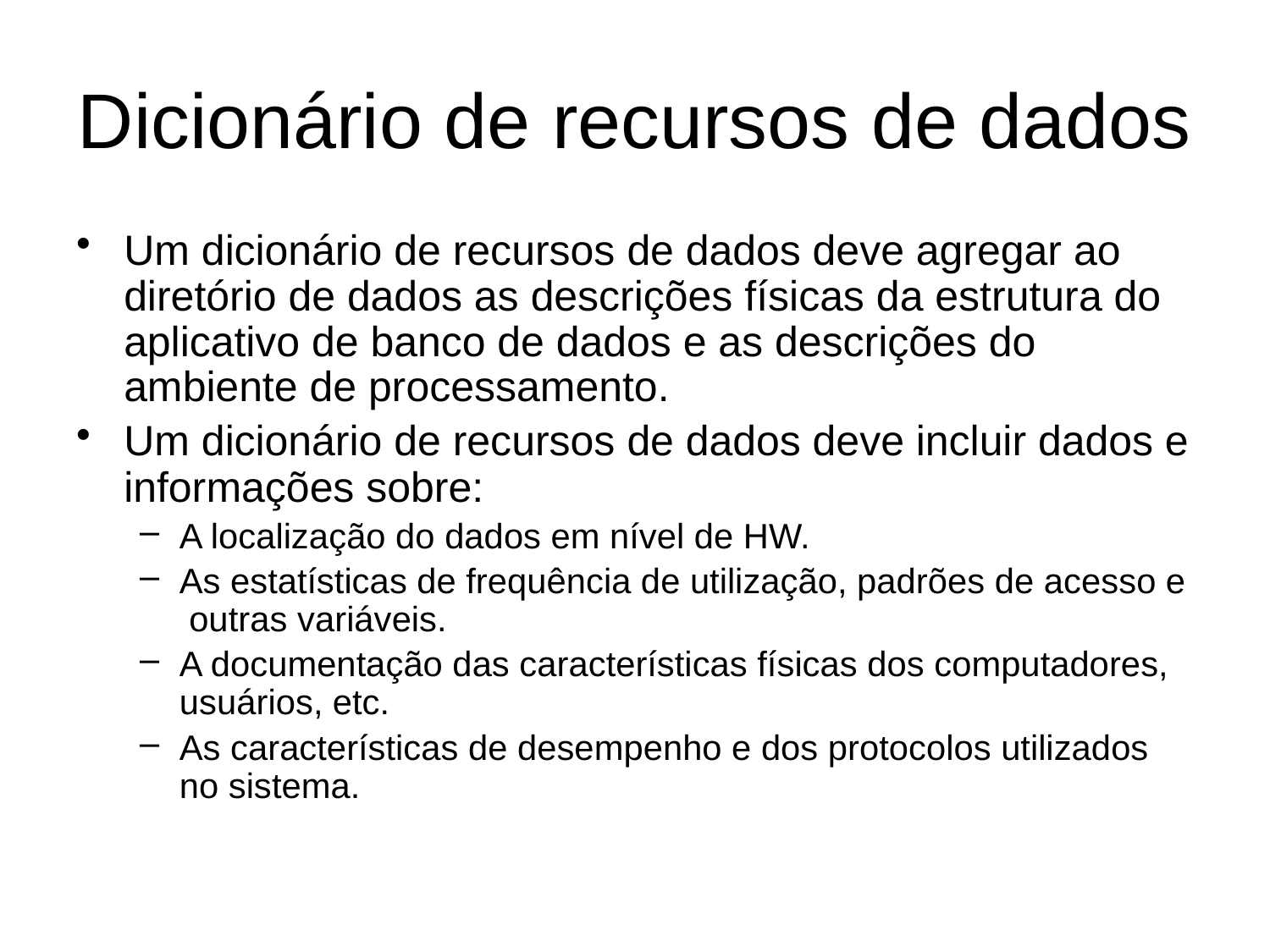

# Dicionário de recursos de dados
Um dicionário de recursos de dados deve agregar ao diretório de dados as descrições físicas da estrutura do aplicativo de banco de dados e as descrições do ambiente de processamento.
Um dicionário de recursos de dados deve incluir dados e informações sobre:
A localização do dados em nível de HW.
As estatísticas de frequência de utilização, padrões de acesso e  outras variáveis.
A documentação das características físicas dos computadores, usuários, etc.
As características de desempenho e dos protocolos utilizados no sistema.